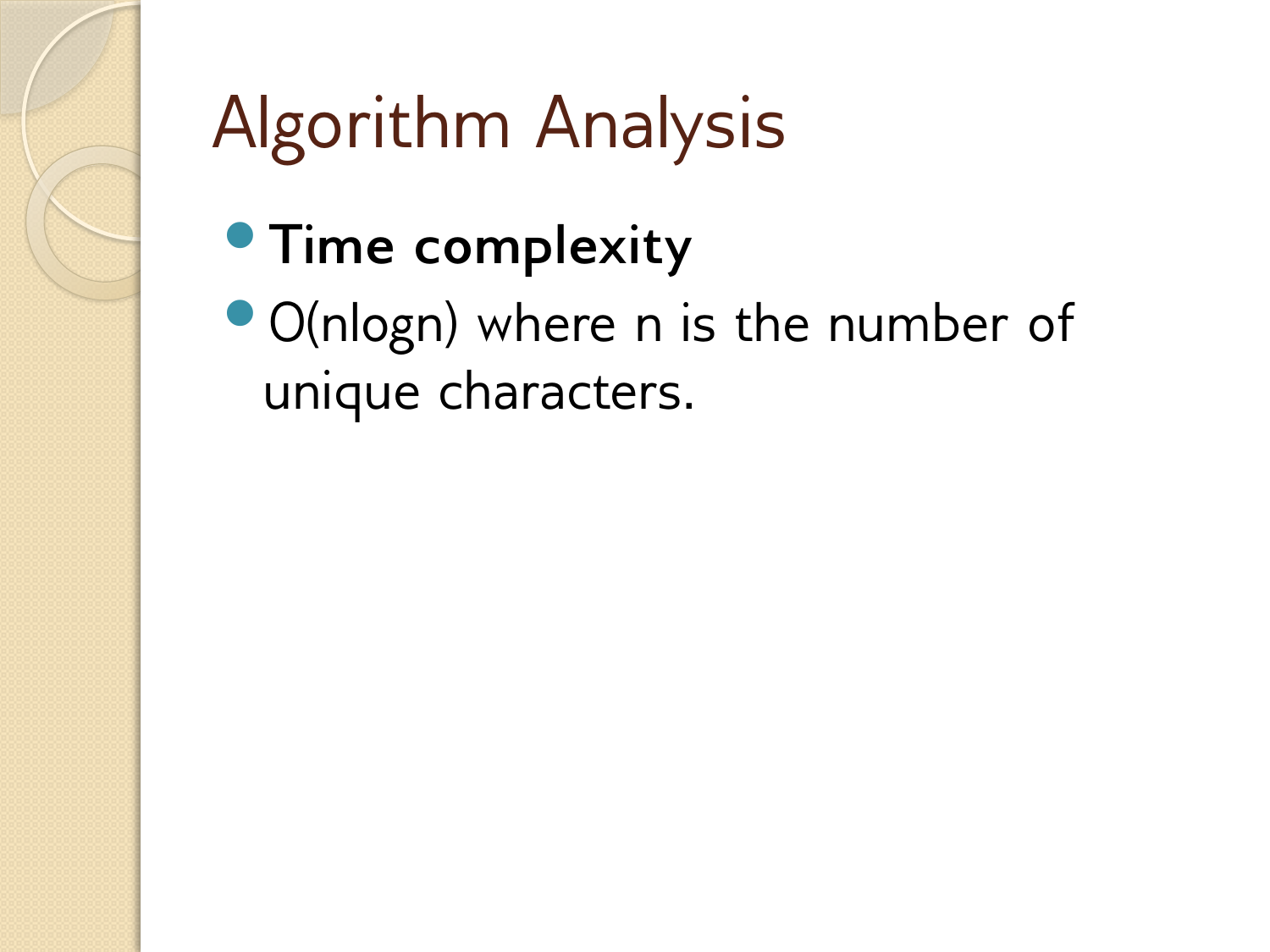

# Algorithm Analysis
Time complexity
O(nlogn) where n is the number of unique characters.